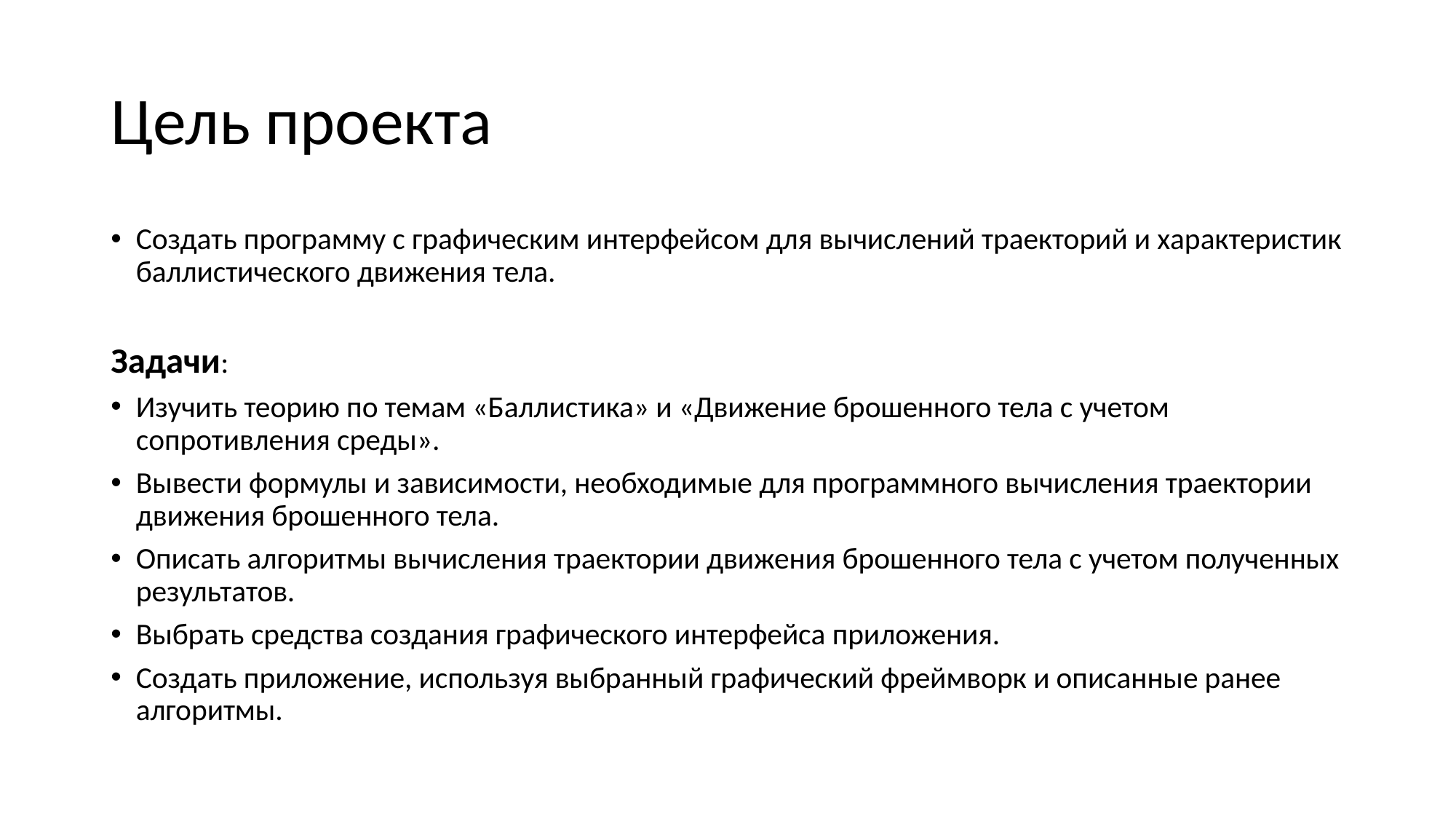

# Цель проекта
Создать программу с графическим интерфейсом для вычислений траекторий и характеристик баллистического движения тела.

Задачи:
Изучить теорию по темам «Баллистика» и «Движение брошенного тела с учетом сопротивления среды».
Вывести формулы и зависимости, необходимые для программного вычисления траектории движения брошенного тела.
Описать алгоритмы вычисления траектории движения брошенного тела с учетом полученных результатов.
Выбрать средства создания графического интерфейса приложения.
Создать приложение, используя выбранный графический фреймворк и описанные ранее алгоритмы.